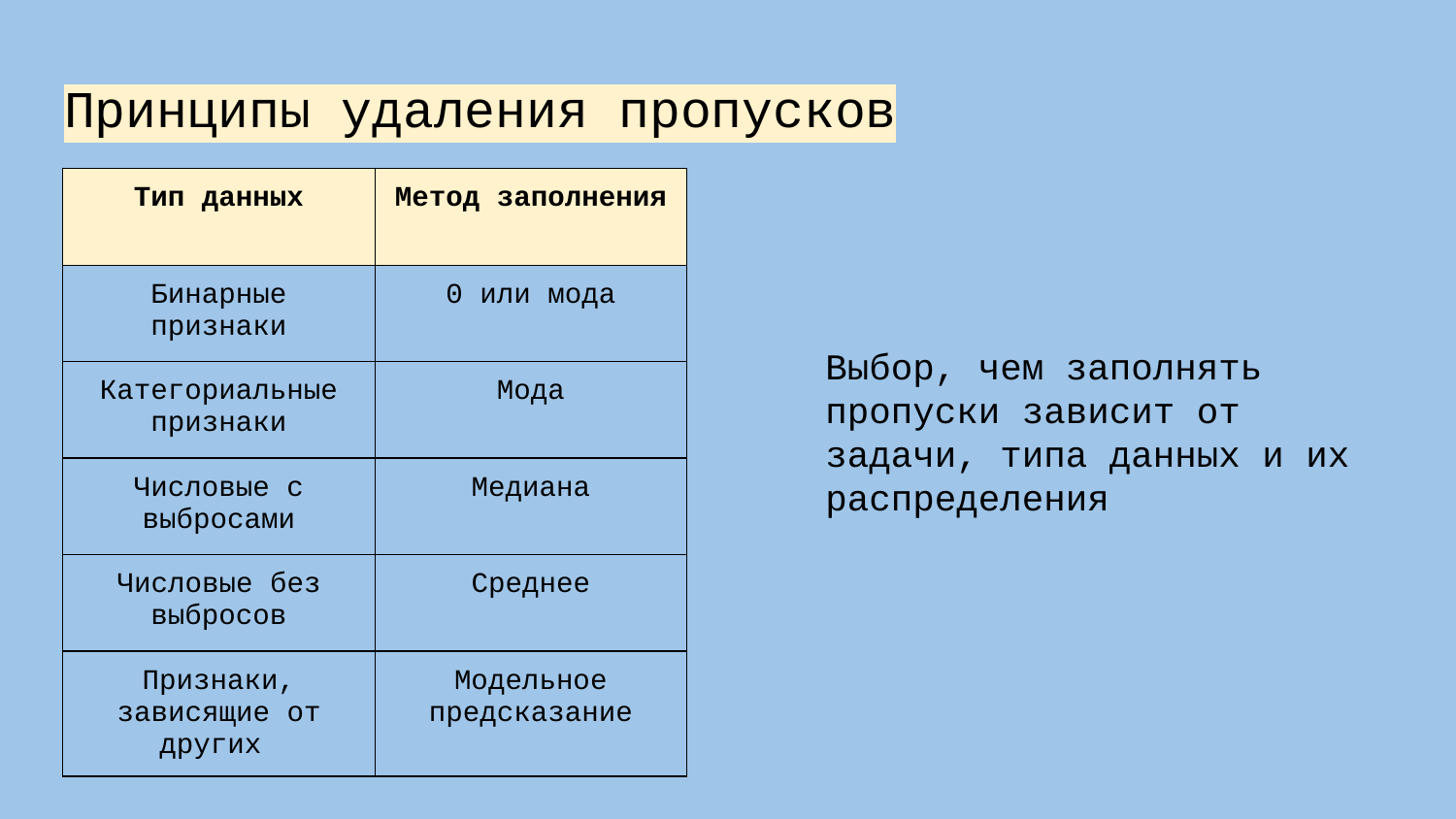

# Принципы удаления пропусков
| Тип данных | Метод заполнения |
| --- | --- |
| Бинарные признаки | 0 или мода |
| Категориальные признаки | Мода |
| Числовые с выбросами | Медиана |
| Числовые без выбросов | Среднее |
| Признаки, зависящие от других | Модельное предсказание |

Выбор, чем заполнять пропуски зависит от задачи, типа данных и их распределения